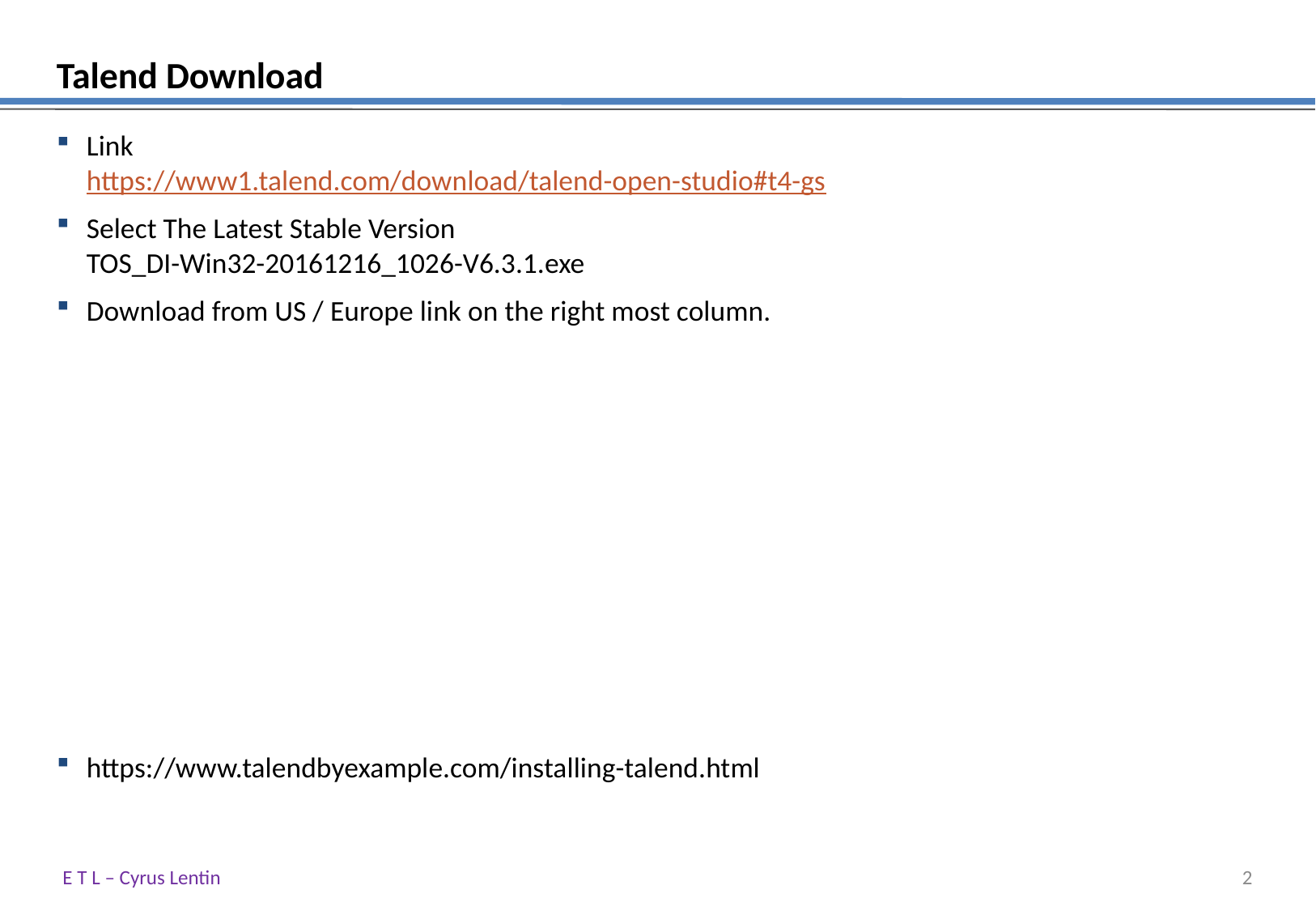

# Talend Download
Link
https://www1.talend.com/download/talend-open-studio#t4-gs
Select The Latest Stable Version
TOS_DI-Win32-20161216_1026-V6.3.1.exe
Download from US / Europe link on the right most column.

https://www.talendbyexample.com/installing-talend.html
E T L – Cyrus Lentin
2